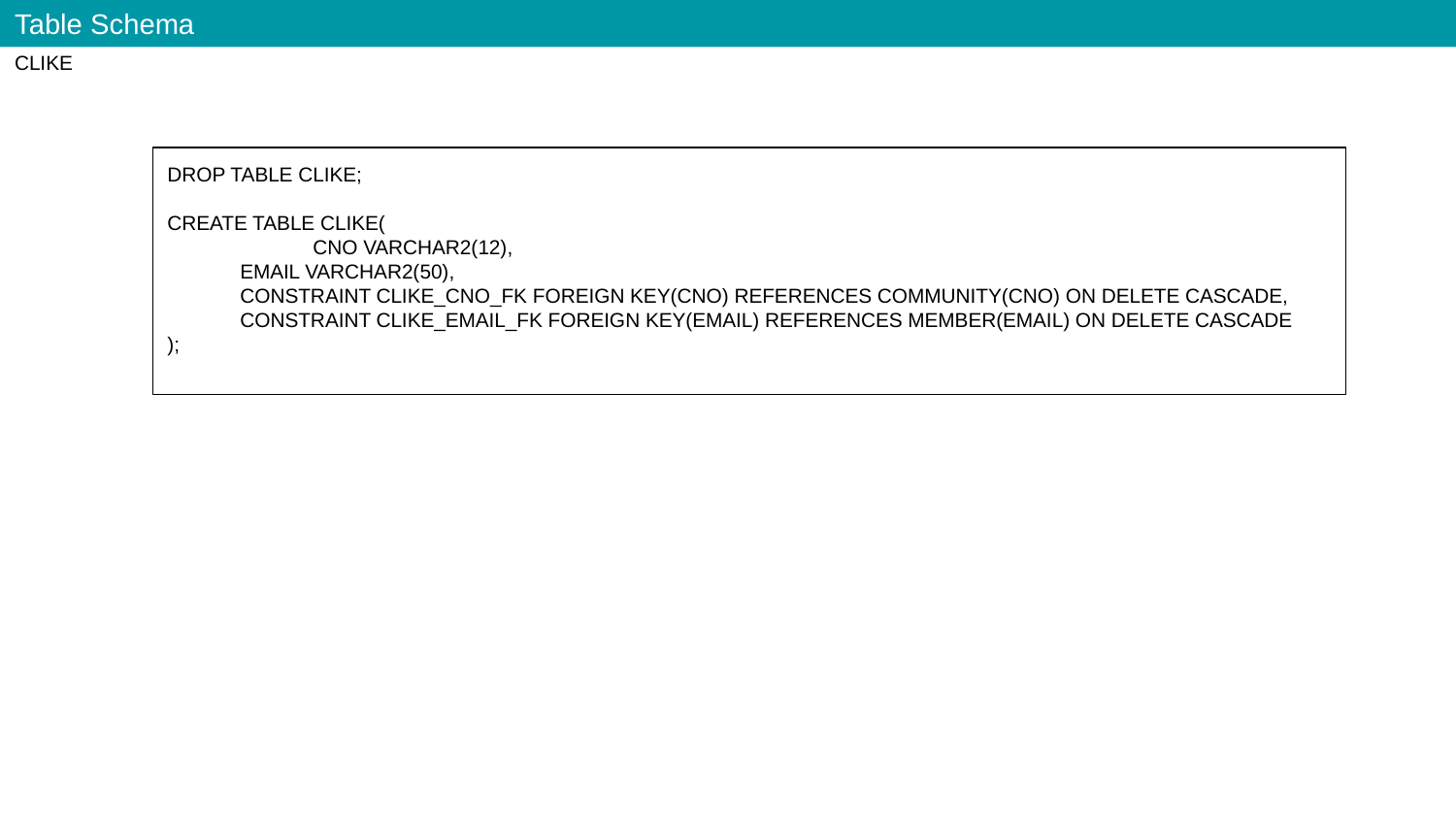

Table Schema
CLIKE
DROP TABLE CLIKE;

CREATE TABLE CLIKE(
	CNO VARCHAR2(12),
EMAIL VARCHAR2(50),
CONSTRAINT CLIKE_CNO_FK FOREIGN KEY(CNO) REFERENCES COMMUNITY(CNO) ON DELETE CASCADE,
CONSTRAINT CLIKE_EMAIL_FK FOREIGN KEY(EMAIL) REFERENCES MEMBER(EMAIL) ON DELETE CASCADE
);